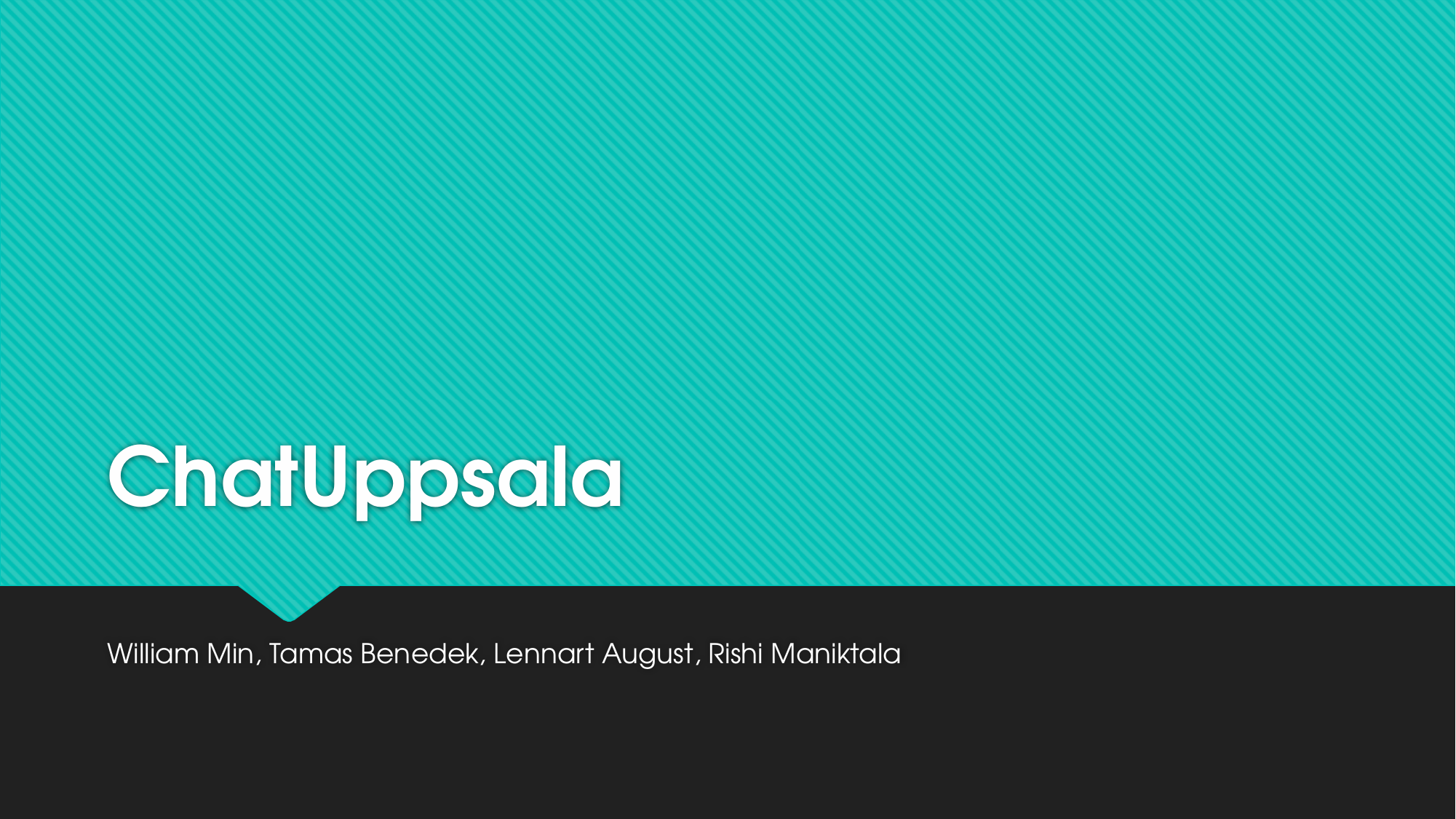

# ChatUppsala
William Min, Tamas Benedek, Lennart August, Rishi Maniktala